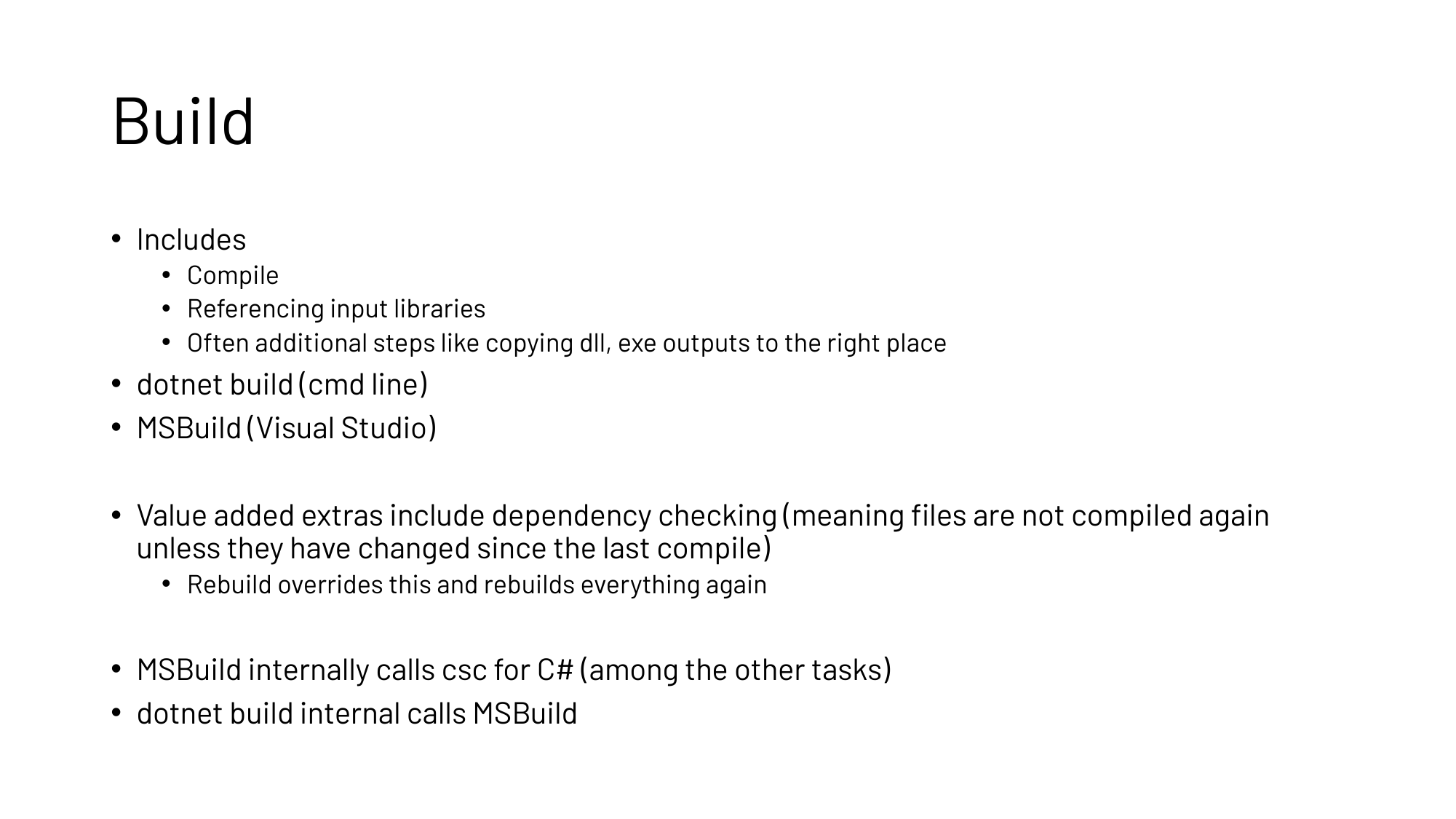

# Build
Includes
Compile
Referencing input libraries
Often additional steps like copying dll, exe outputs to the right place
dotnet build (cmd line)
MSBuild (Visual Studio)

Value added extras include dependency checking (meaning files are not compiled again unless they have changed since the last compile)
Rebuild overrides this and rebuilds everything again

MSBuild internally calls csc for C# (among the other tasks)
dotnet build internal calls MSBuild